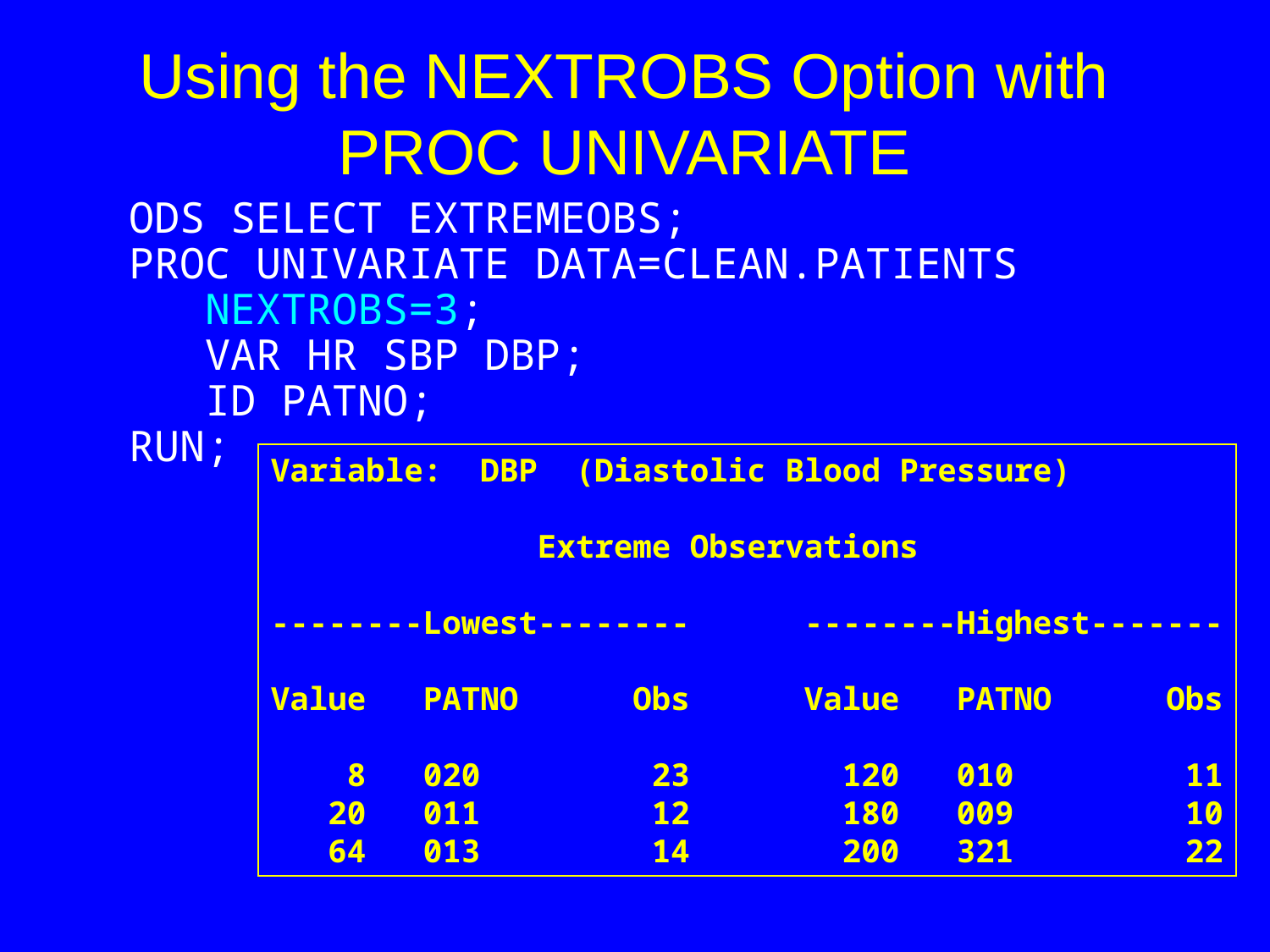

# Using the NEXTROBS Option with PROC UNIVARIATE
ODS SELECT EXTREMEOBS;
PROC UNIVARIATE DATA=CLEAN.PATIENTS
   NEXTROBS=3;
   VAR HR SBP DBP;
   ID PATNO;
RUN;
Variable:  DBP  (Diastolic Blood Pressure)

              Extreme Observations

--------Lowest--------      --------Highest-------

Value   PATNO      Obs      Value   PATNO      Obs

    8   020         23        120   010         11
   20   011         12        180   009         10
   64   013         14        200   321         22